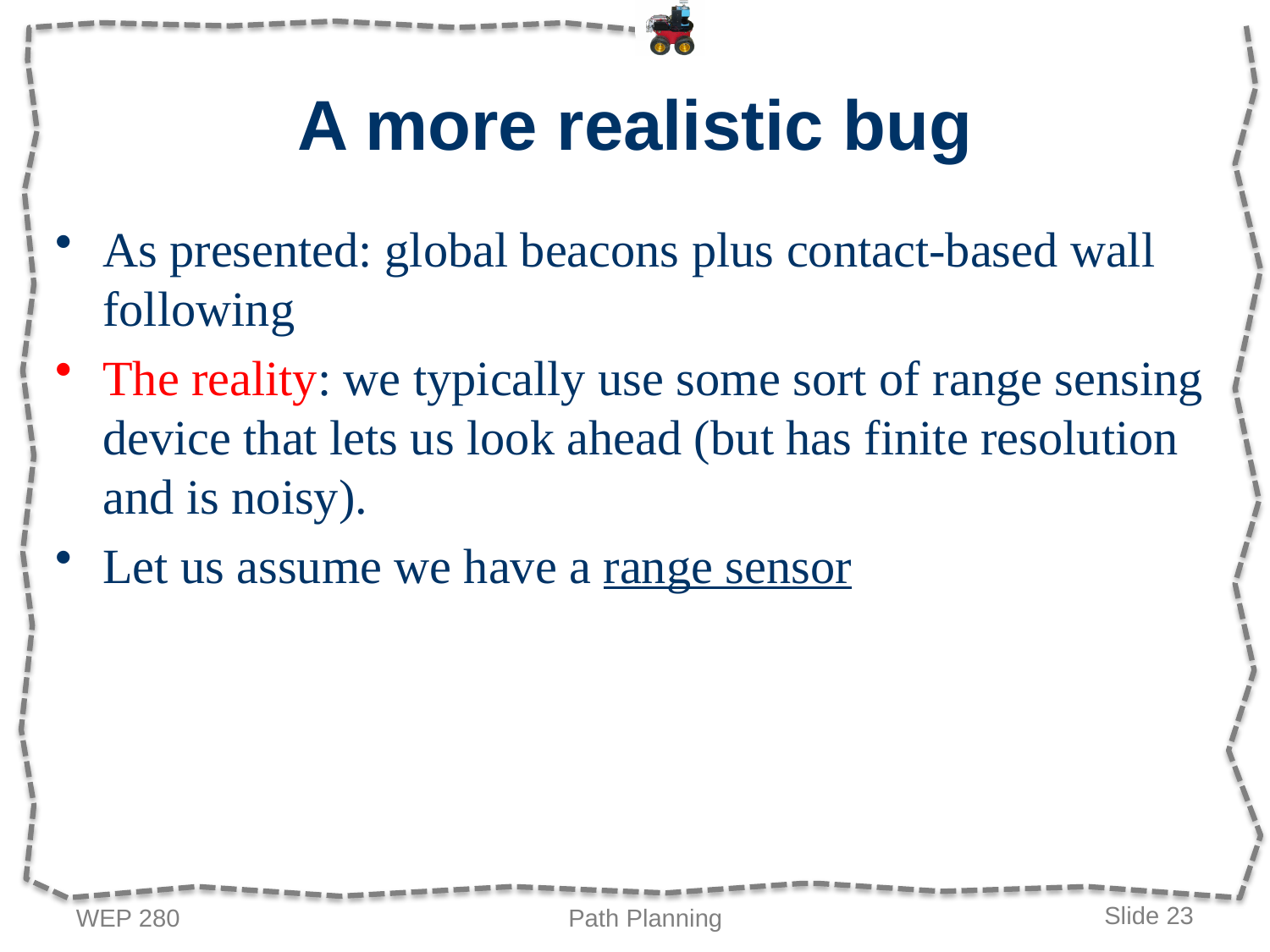

# A more realistic bug
As presented: global beacons plus contact-based wall following
The reality: we typically use some sort of range sensing device that lets us look ahead (but has finite resolution and is noisy).
Let us assume we have a range sensor
WEP 280
Path Planning
Slide 23